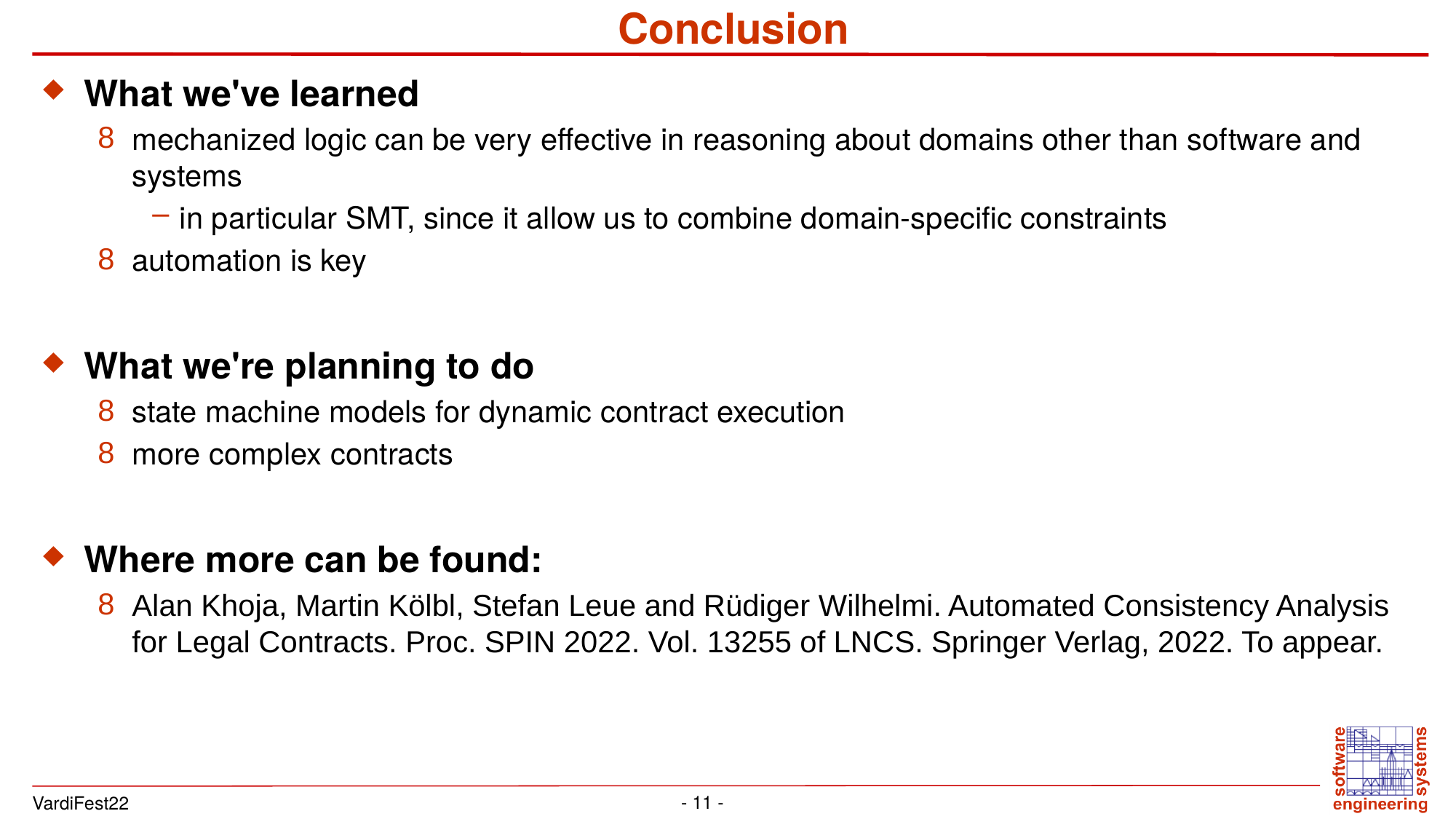

# Conclusion
What we've learned
mechanized logic can be very effective in reasoning about domains other than software and systems
in particular SMT, since it allow us to combine domain-specific constraints
automation is key

What we're planning to do
state machine models for dynamic contract execution
more complex contracts

Where more can be found:
Alan Khoja, Martin Kölbl, Stefan Leue and Rüdiger Wilhelmi. Automated Consistency Analysis for Legal Contracts. Proc. SPIN 2022. Vol. 13255 of LNCS. Springer Verlag, 2022. To appear.